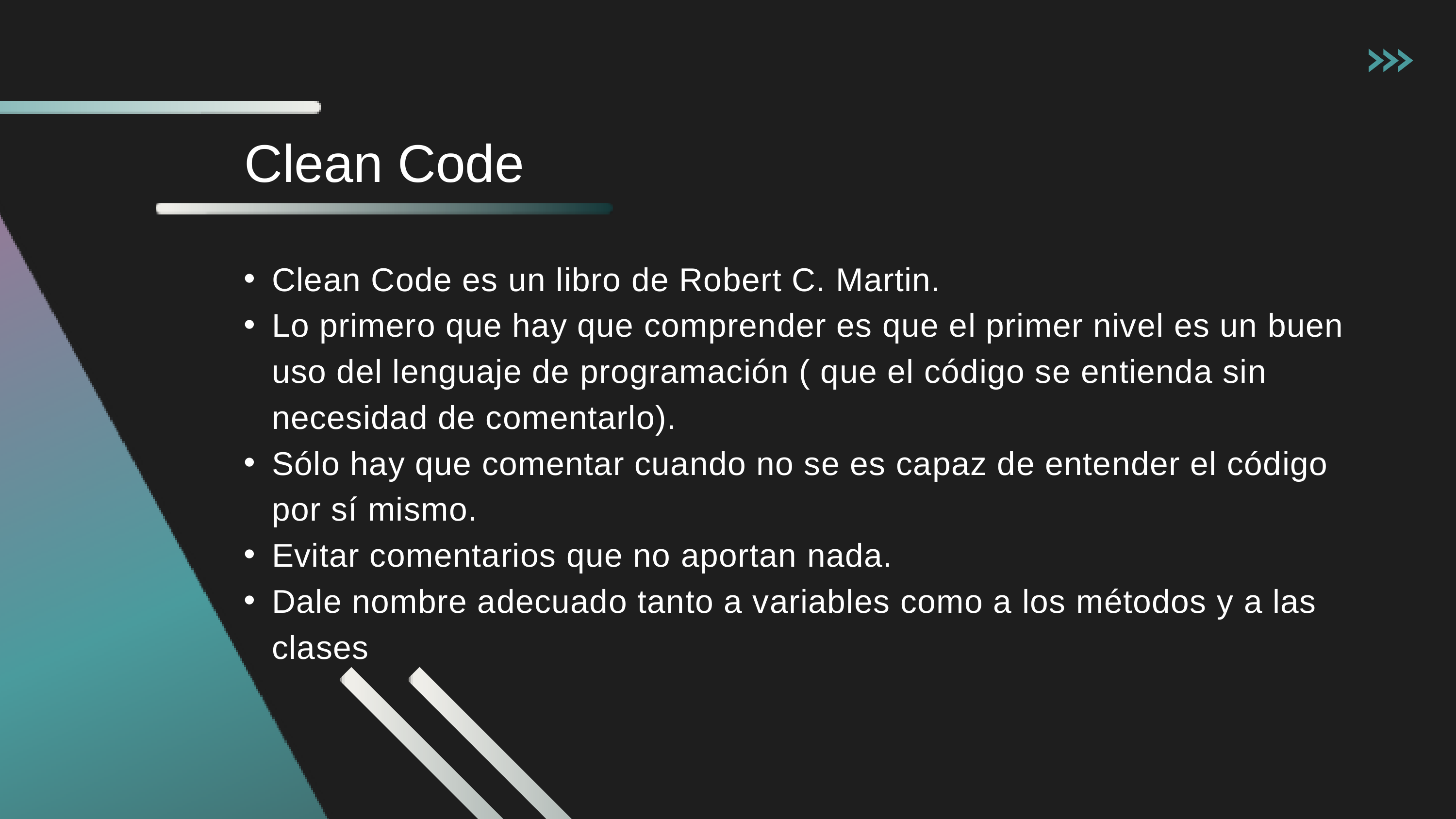

Clean Code

Clean Code es un libro de Robert C. Martin.
Lo primero que hay que comprender es que el primer nivel es un buen uso del lenguaje de programación ( que el código se entienda sin necesidad de comentarlo).
Sólo hay que comentar cuando no se es capaz de entender el código por sí mismo.
Evitar comentarios que no aportan nada.
Dale nombre adecuado tanto a variables como a los métodos y a las clases